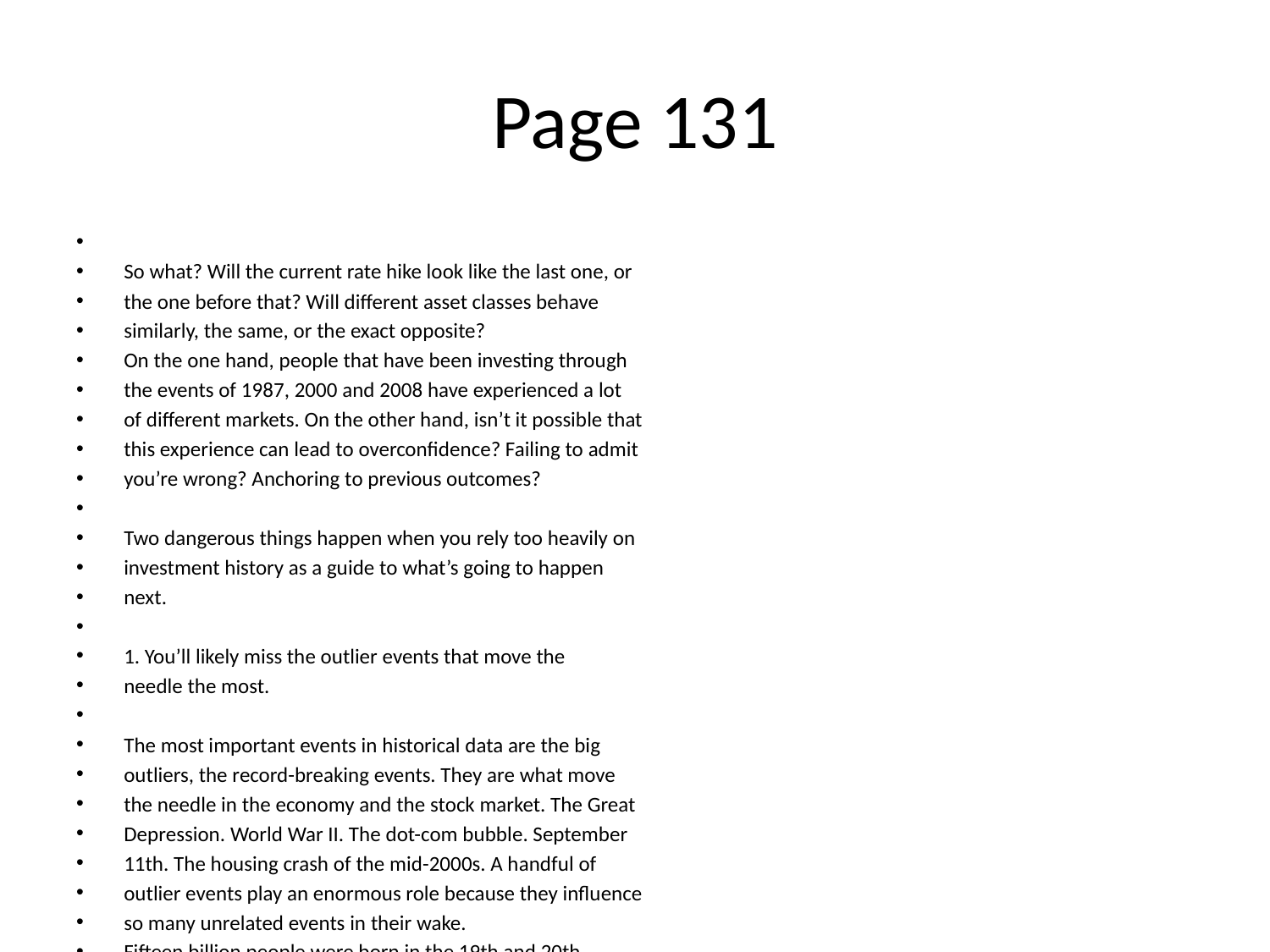

# Page 131

So what? Will the current rate hike look like the last one, or
the one before that? Will diﬀerent asset classes behave
similarly, the same, or the exact opposite?
On the one hand, people that have been investing through
the events of 1987, 2000 and 2008 have experienced a lot
of diﬀerent markets. On the other hand, isn’t it possible that
this experience can lead to overconﬁdence? Failing to admit
you’re wrong? Anchoring to previous outcomes?

Two dangerous things happen when you rely too heavily on
investment history as a guide to what’s going to happen
next.

1. You’ll likely miss the outlier events that move the
needle the most.

The most important events in historical data are the big
outliers, the record-breaking events. They are what move
the needle in the economy and the stock market. The Great
Depression. World War II. The dot-com bubble. September
11th. The housing crash of the mid-2000s. A handful of
outlier events play an enormous role because they inﬂuence
so many unrelated events in their wake.
Fifteen billion people were born in the 19th and 20th
centuries. But try to imagine how diﬀerent the global
economy—and the whole world—would be today if just
seven of them never existed: